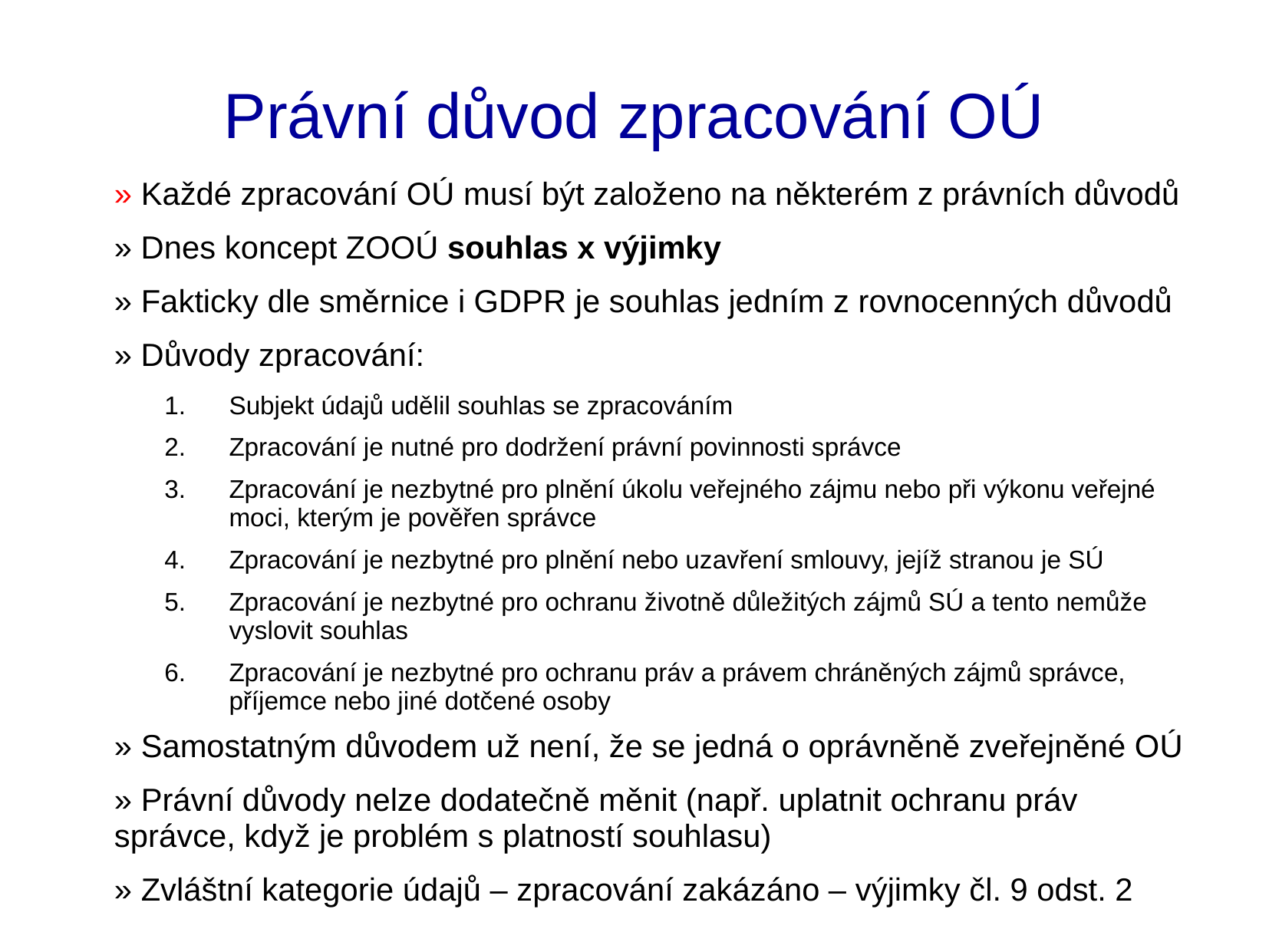

Právní důvod zpracování OÚ
» Každé zpracování OÚ musí být založeno na některém z právních důvodů
» Dnes koncept ZOOÚ souhlas x výjimky
» Fakticky dle směrnice i GDPR je souhlas jedním z rovnocenných důvodů
» Důvody zpracování:
Subjekt údajů udělil souhlas se zpracováním
Zpracování je nutné pro dodržení právní povinnosti správce
Zpracování je nezbytné pro plnění úkolu veřejného zájmu nebo při výkonu veřejné moci, kterým je pověřen správce
Zpracování je nezbytné pro plnění nebo uzavření smlouvy, jejíž stranou je SÚ
Zpracování je nezbytné pro ochranu životně důležitých zájmů SÚ a tento nemůže vyslovit souhlas
Zpracování je nezbytné pro ochranu práv a právem chráněných zájmů správce, příjemce nebo jiné dotčené osoby
» Samostatným důvodem už není, že se jedná o oprávněně zveřejněné OÚ
» Právní důvody nelze dodatečně měnit (např. uplatnit ochranu práv správce, když je problém s platností souhlasu)
» Zvláštní kategorie údajů – zpracování zakázáno – výjimky čl. 9 odst. 2